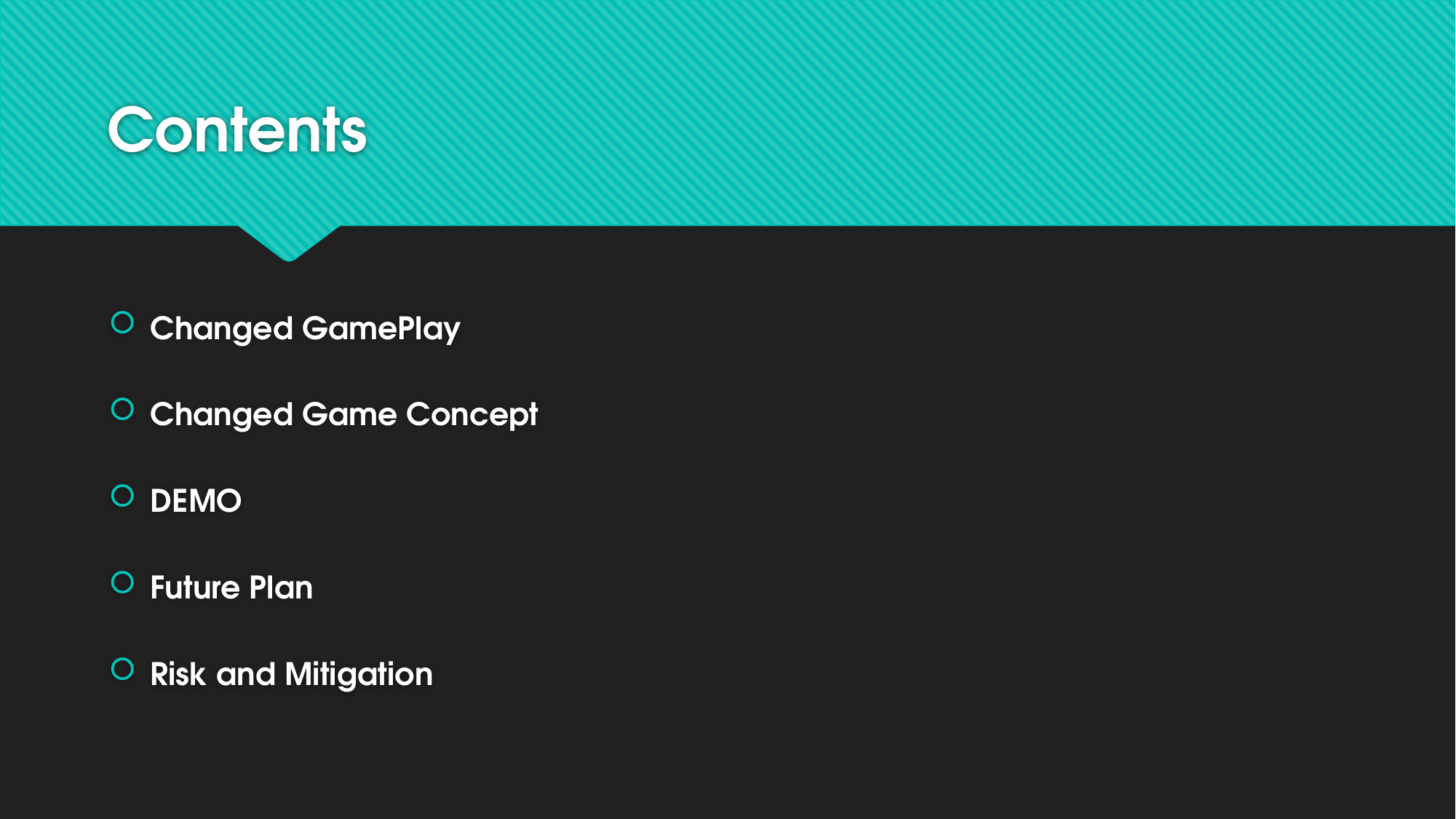

# Contents
Changed GamePlay
Changed Game Concept
DEMO
Future Plan
Risk and Mitigation